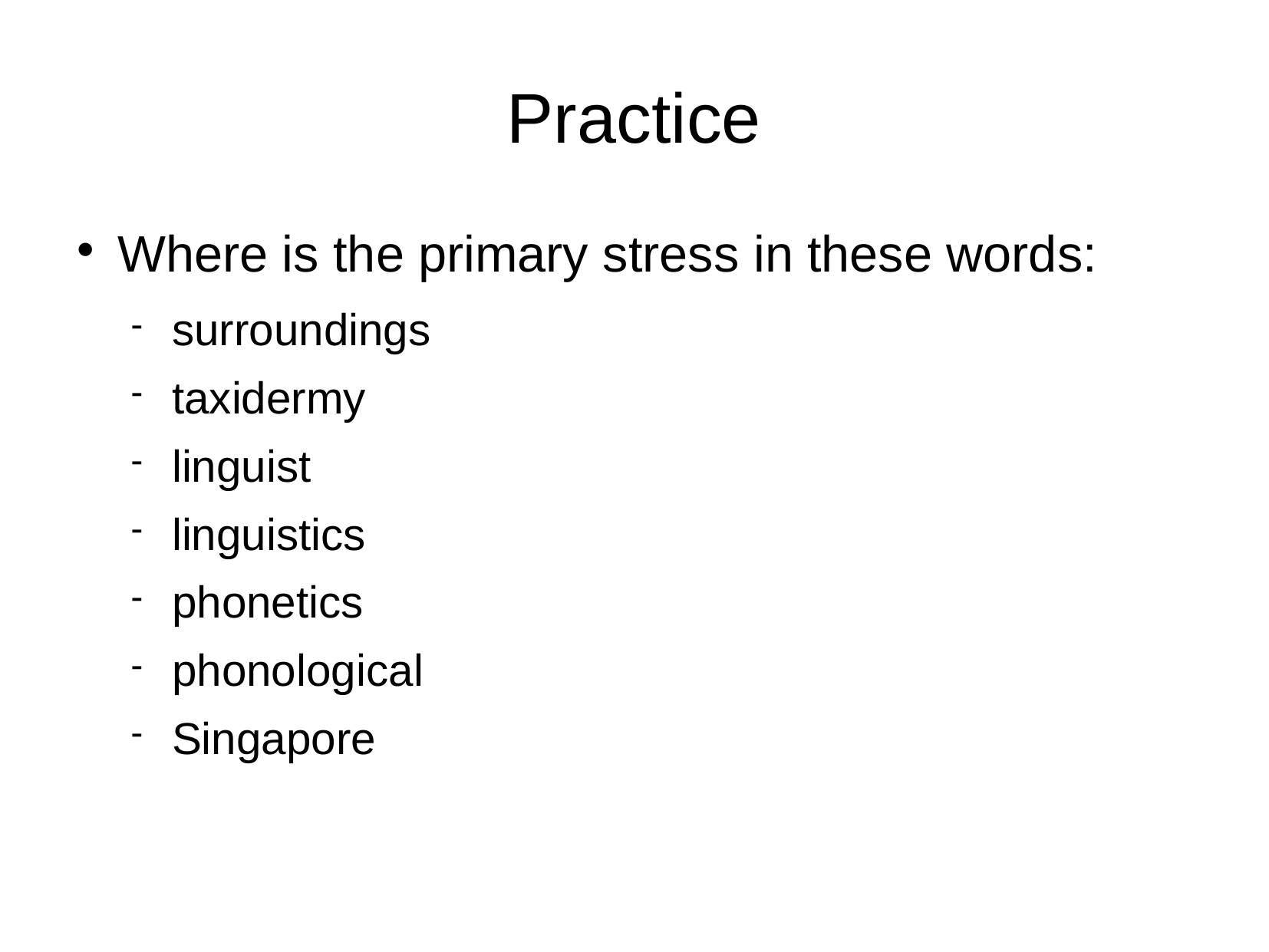

# Practice
Where is the primary stress in these words:
surroundings
taxidermy
linguist
linguistics
phonetics
phonological
Singapore